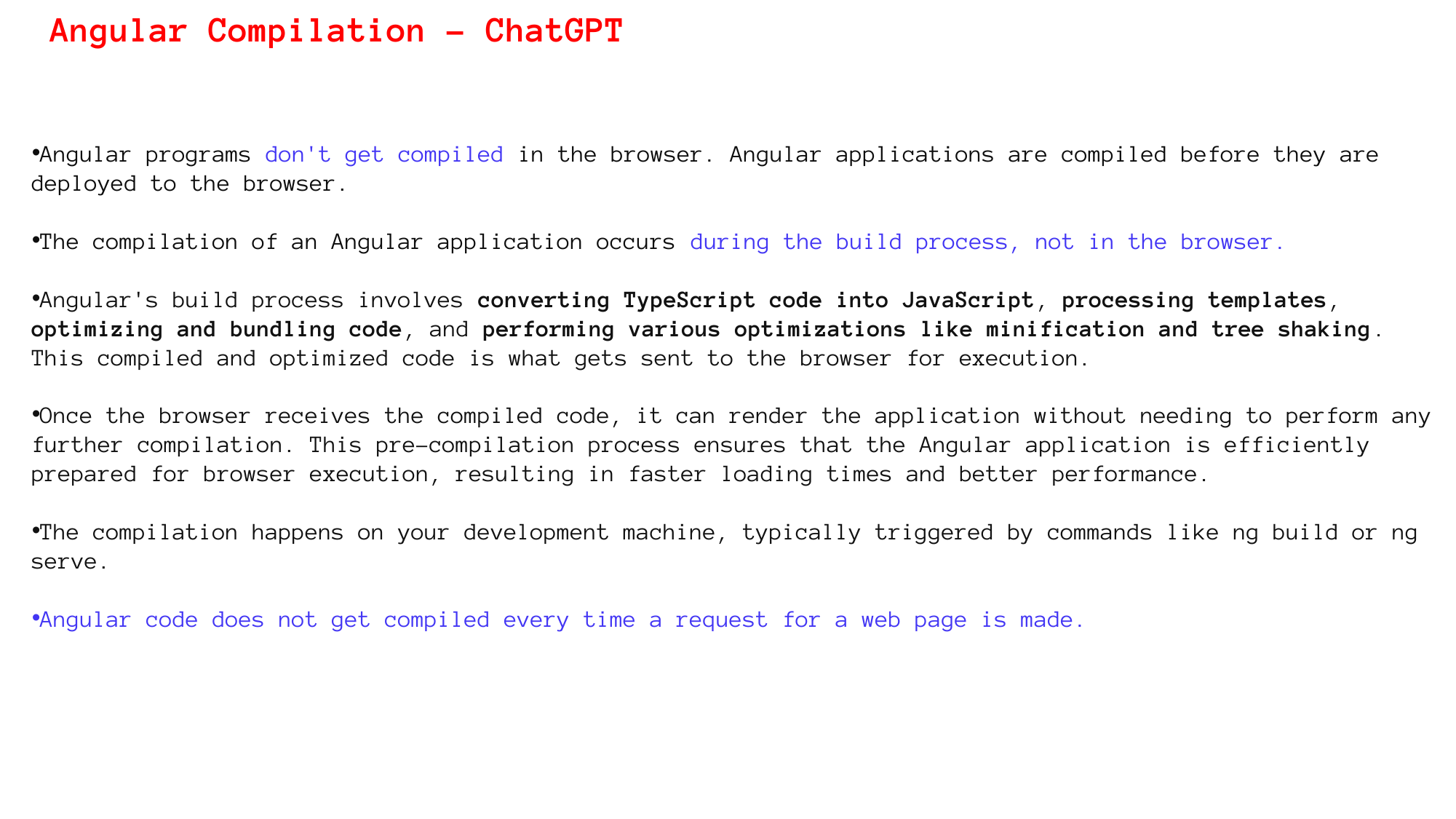

Angular Compilation - ChatGPT
Angular programs don't get compiled in the browser. Angular applications are compiled before they are deployed to the browser.

The compilation of an Angular application occurs during the build process, not in the browser.

Angular's build process involves converting TypeScript code into JavaScript, processing templates, optimizing and bundling code, and performing various optimizations like minification and tree shaking. This compiled and optimized code is what gets sent to the browser for execution.

Once the browser receives the compiled code, it can render the application without needing to perform any further compilation. This pre-compilation process ensures that the Angular application is efficiently prepared for browser execution, resulting in faster loading times and better performance.

The compilation happens on your development machine, typically triggered by commands like ng build or ng serve.

Angular code does not get compiled every time a request for a web page is made.